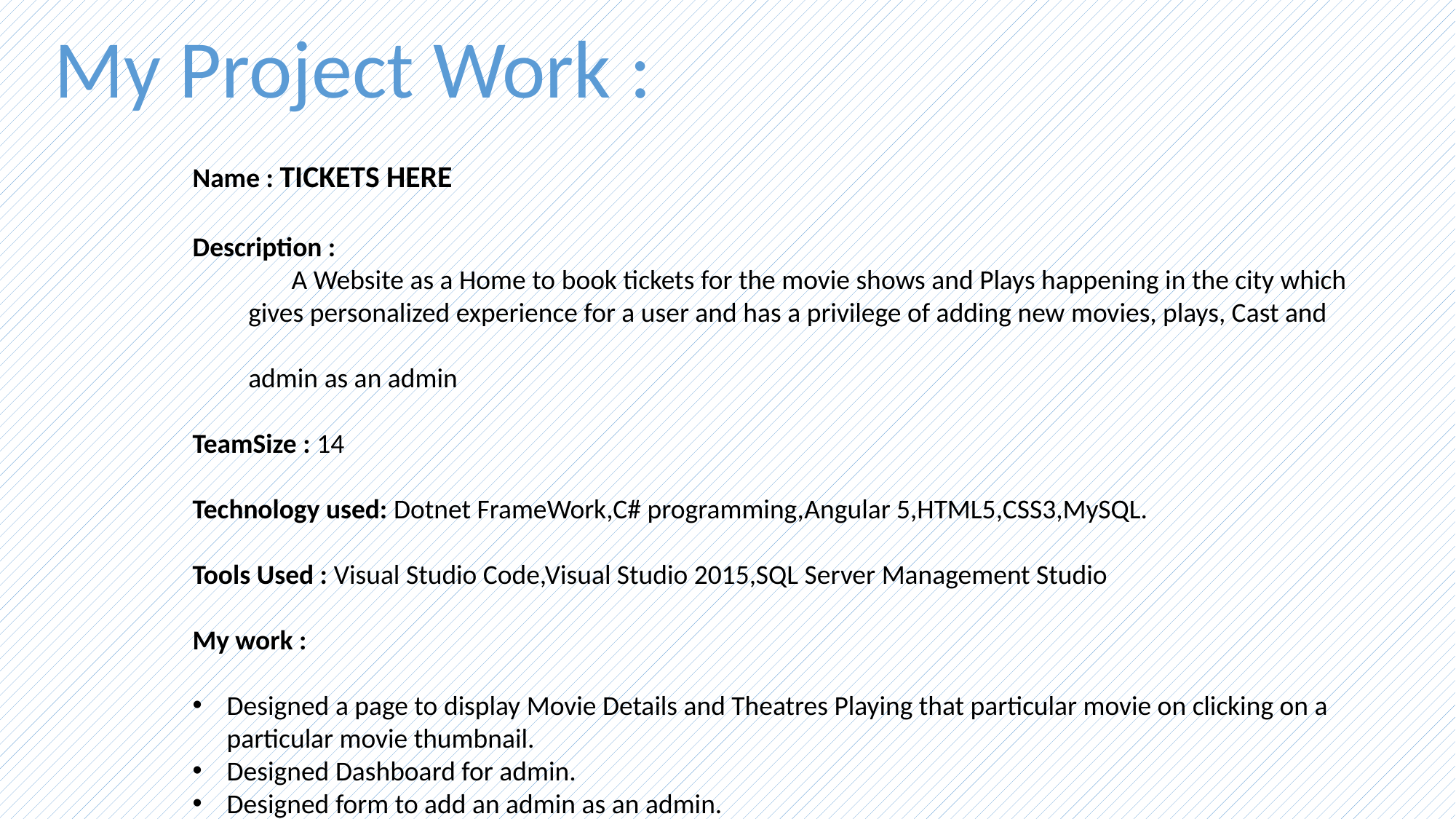

My Project Work :
Name : TICKETS HERE

Description :
                A Website as a Home to book tickets for the movie shows and Plays happening in the city which
         gives personalized experience for a user and has a privilege of adding new movies, plays, Cast and
         admin as an admin

TeamSize : 14

Technology used: Dotnet FrameWork,C# programming,Angular 5,HTML5,CSS3,MySQL.

Tools Used : Visual Studio Code,Visual Studio 2015,SQL Server Management Studio

My work :

Designed a page to display Movie Details and Theatres Playing that particular movie on clicking on a particular movie thumbnail.
Designed Dashboard for admin.
Designed form to add an admin as an admin.